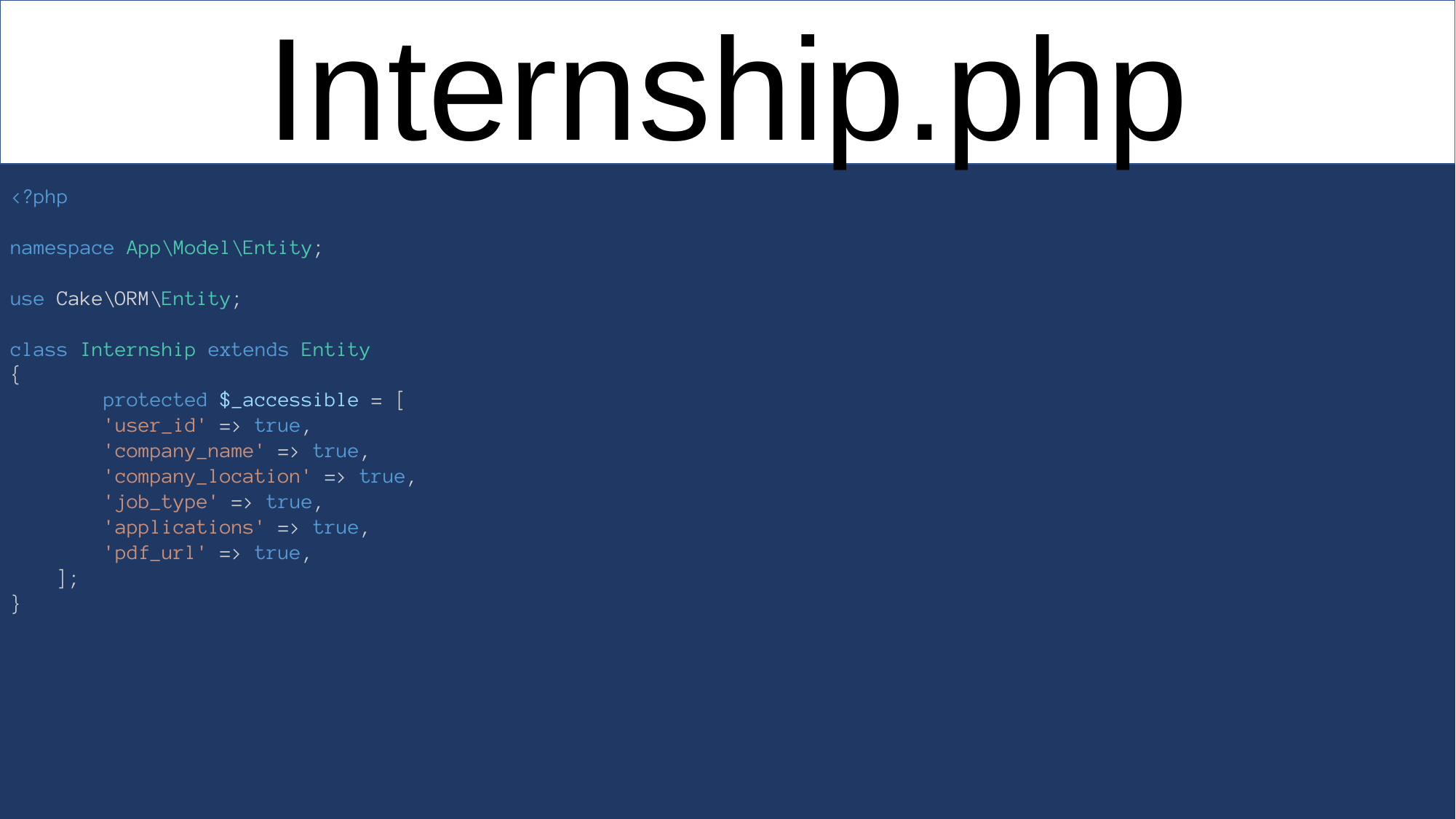

Internship.php
<?php
namespace App\Model\Entity;
use Cake\ORM\Entity;
class Internship extends Entity
{
        protected $_accessible = [
        'user_id' => true,
        'company_name' => true,
        'company_location' => true,
        'job_type' => true,
        'applications' => true,
        'pdf_url' => true,
    ];
}